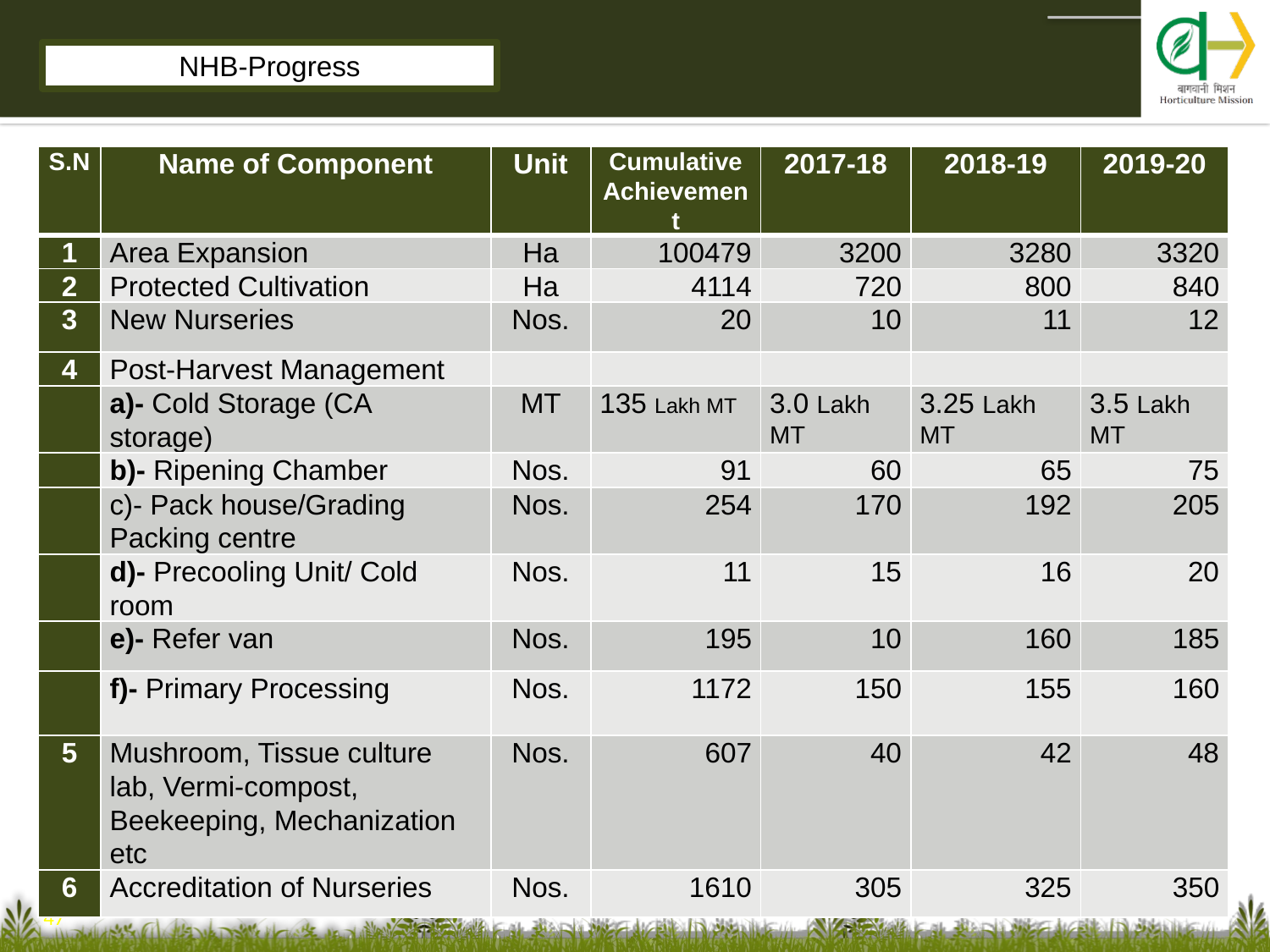

NHB-Progress
| S.N | Name of Component | Unit | Cumulative Achievement | 2017-18 | 2018-19 | 2019-20 |
| --- | --- | --- | --- | --- | --- | --- |
| 1 | Area Expansion | Ha | 100479 | 3200 | 3280 | 3320 |
| 2 | Protected Cultivation | Ha | 4114 | 720 | 800 | 840 |
| 3 | New Nurseries | Nos. | 20 | 10 | 11 | 12 |
| 4 | Post-Harvest Management |  |  |  |  |  |
|  | a)- Cold Storage (CA storage) | MT | 135 Lakh MT | 3.0 Lakh MT | 3.25 Lakh MT | 3.5 Lakh MT |
|  | b)- Ripening Chamber | Nos. | 91 | 60 | 65 | 75 |
|  | c)- Pack house/Grading Packing centre | Nos. | 254 | 170 | 192 | 205 |
|  | d)- Precooling Unit/ Cold room | Nos. | 11 | 15 | 16 | 20 |
|  | e)- Refer van | Nos. | 195 | 10 | 160 | 185 |
|  | f)- Primary Processing | Nos. | 1172 | 150 | 155 | 160 |
| 5 | Mushroom, Tissue culture lab, Vermi-compost, Beekeeping, Mechanization etc | Nos. | 607 | 40 | 42 | 48 |
| 6 | Accreditation of Nurseries | Nos. | 1610 | 305 | 325 | 350 |
47